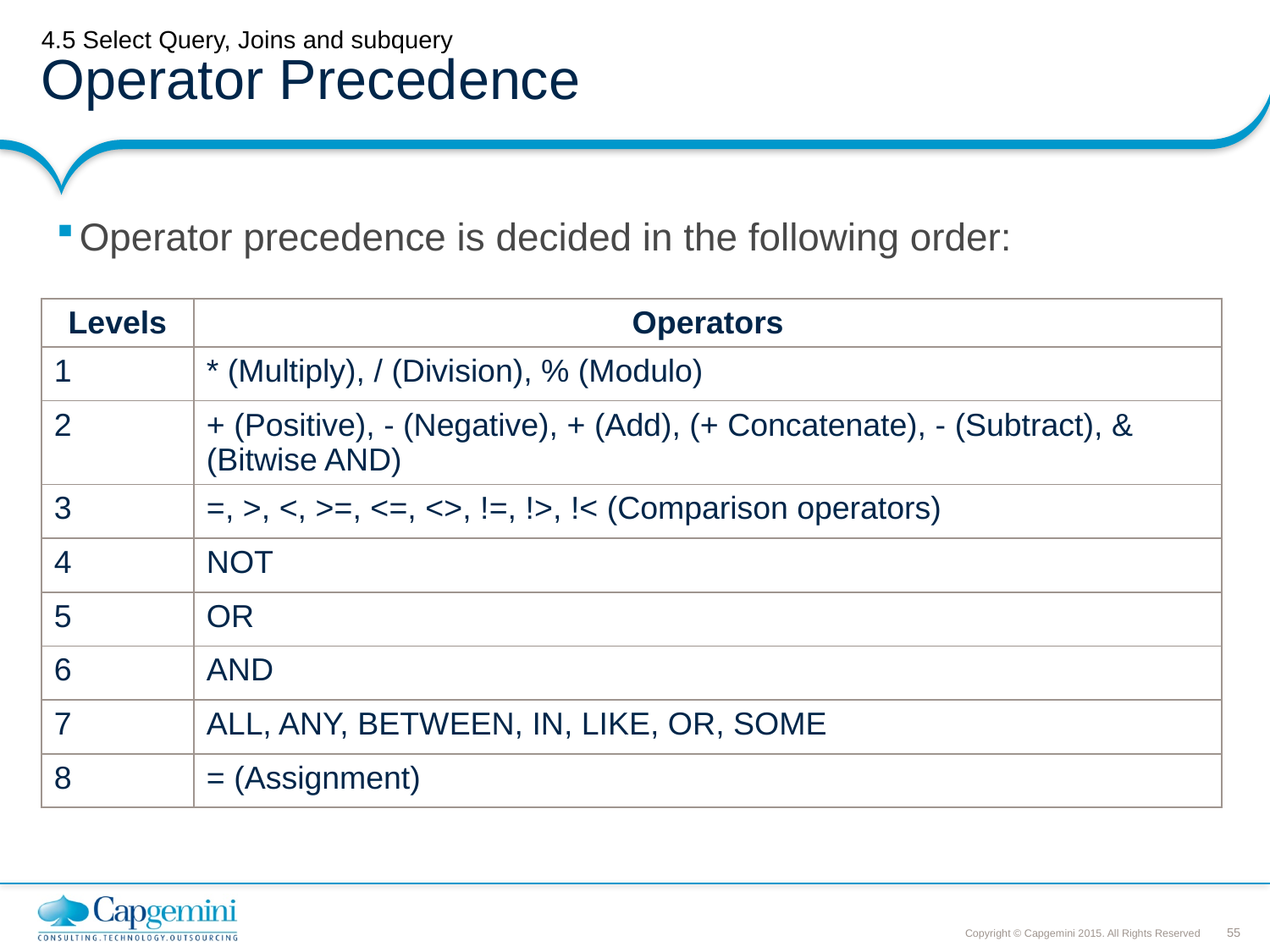

# 4.5 Select Query, Joins and subquery Operator Precedence
Operator precedence is decided in the following order:

| Levels | Operators |
| --- | --- |
| 1 | \* (Multiply), / (Division), % (Modulo) |
| 2 | + (Positive), - (Negative), + (Add), (+ Concatenate), - (Subtract), & (Bitwise AND) |
| 3 | =, >, <, >=, <=, <>, !=, !>, !< (Comparison operators) |
| 4 | NOT |
| 5 | OR |
| 6 | AND |
| 7 | ALL, ANY, BETWEEN, IN, LIKE, OR, SOME |
| 8 | = (Assignment) |